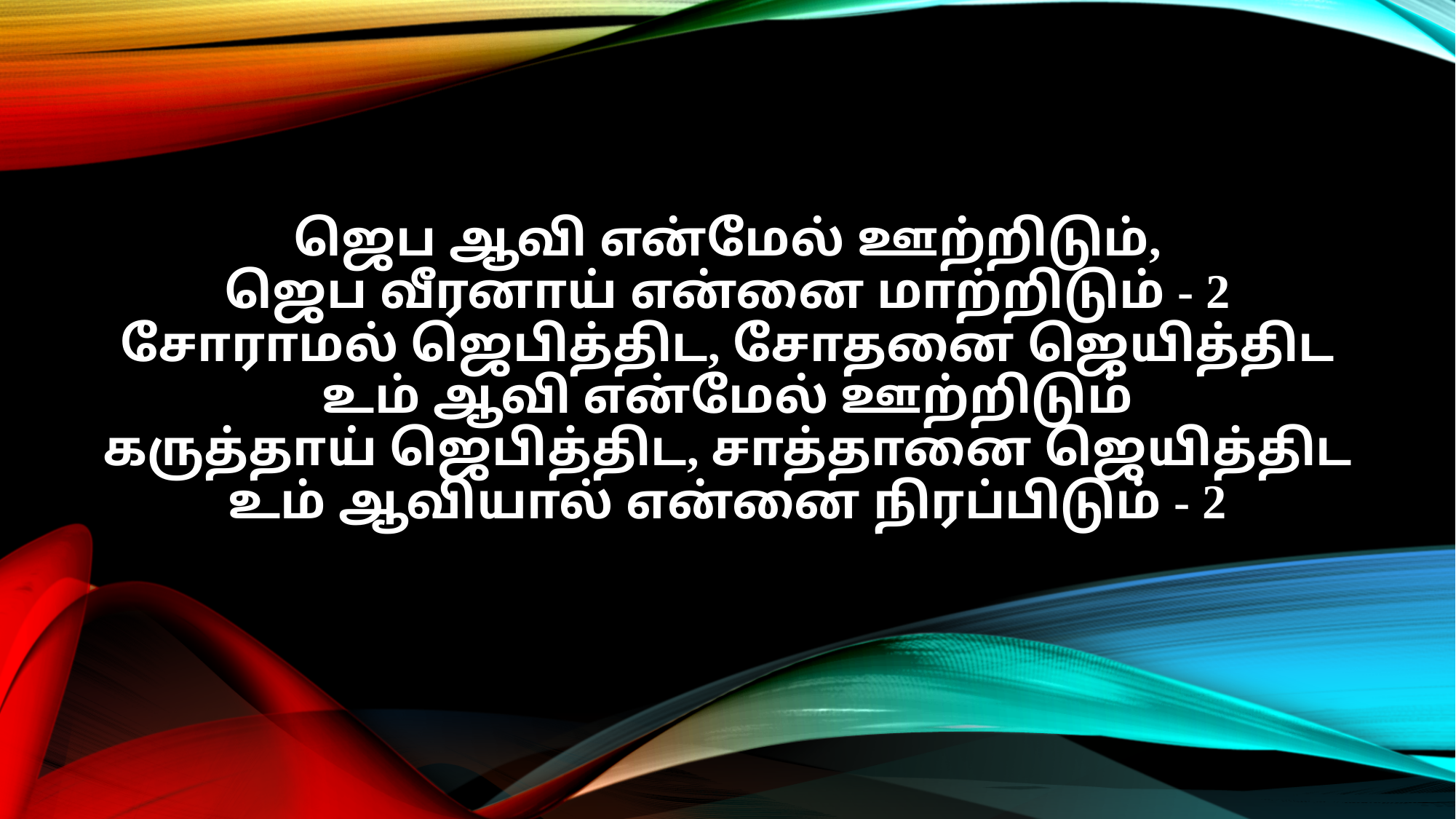

ஜெப ஆவி என்மேல் ஊற்றிடும்,
ஜெப வீரனாய் என்னை மாற்றிடும் - 2
சோராமல் ஜெபித்திட, சோதனை ஜெயித்திட
உம் ஆவி என்மேல் ஊற்றிடும்
கருத்தாய் ஜெபித்திட, சாத்தானை ஜெயித்திட
உம் ஆவியால் என்னை நிரப்பிடும் - 2